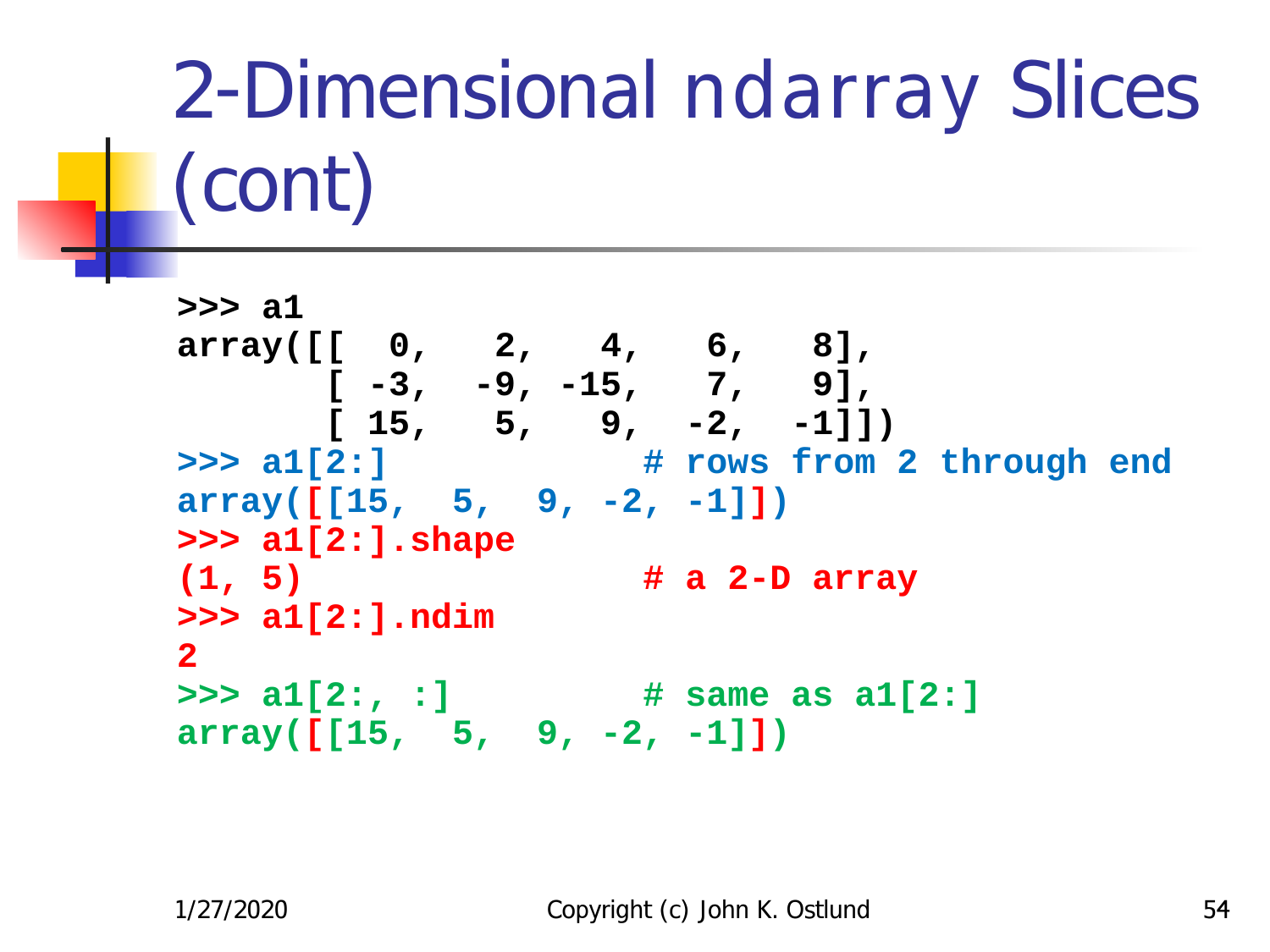

# 2-Dimensional ndarray Slices (cont)
>>> a1
array([[  0,   2,   4,   6,   8],
       [ -3,  -9, -15,   7,   9],
       [ 15,   5,   9,  -2,  -1]])
>>> a1[2:]            # rows from 2 through end
array([[15,  5,  9, -2, -1]])
>>> a1[2:].shape
(1, 5)                # a 2-D array
>>> a1[2:].ndim
2
>>> a1[2:, :]         # same as a1[2:]
array([[15,  5,  9, -2, -1]])
1/27/2020
Copyright (c) John K. Ostlund
54